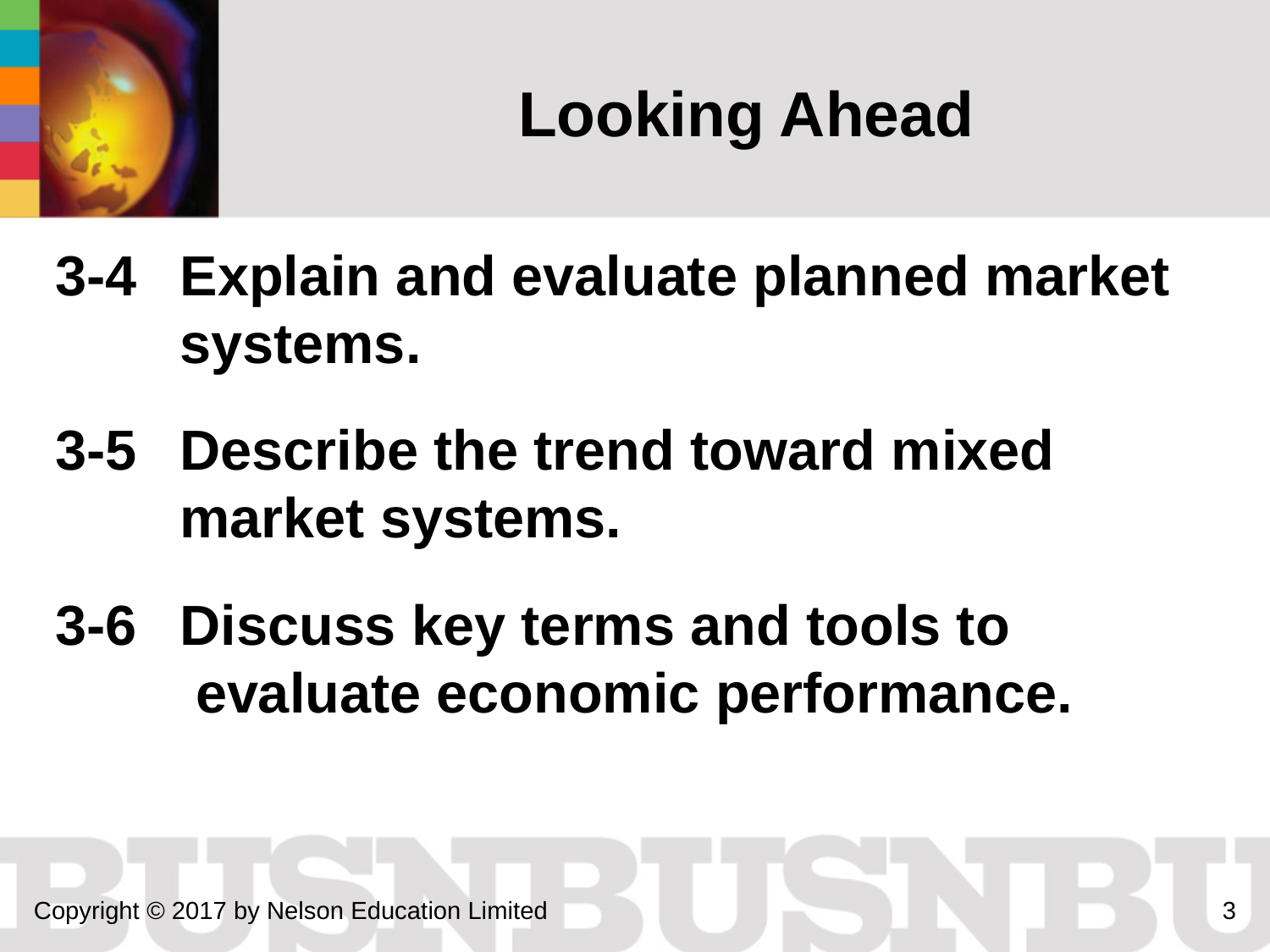

# Looking Ahead
3-4 	Explain and evaluate planned market systems.
3-5 	Describe the trend toward mixed market systems.
3-6 	Discuss key terms and tools to 	    	   evaluate economic performance.
Copyright © 2017 by Nelson Education Limited
3